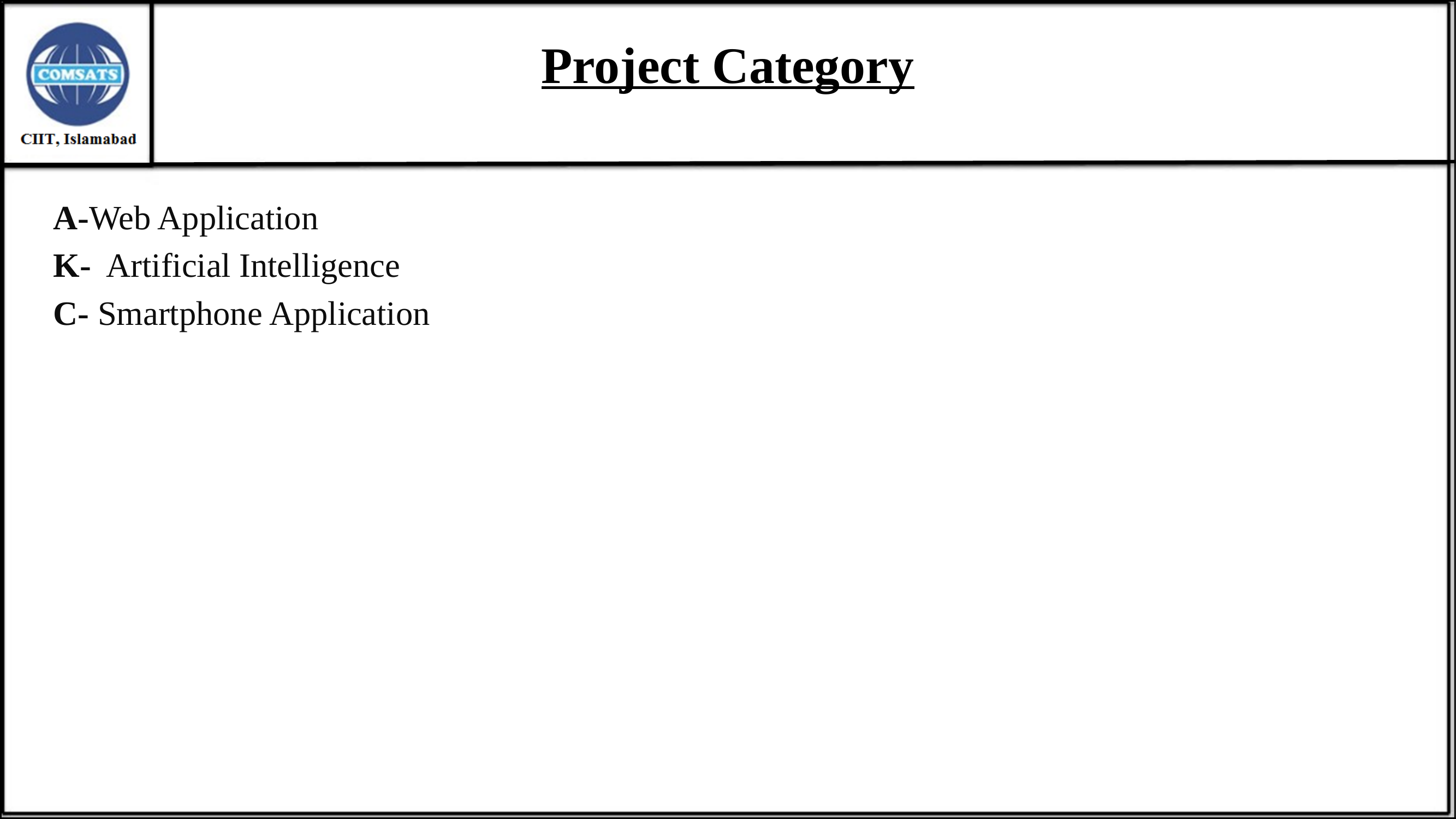

# Project Category
A-Web Application
K-  Artificial Intelligence
C- Smartphone Application

3